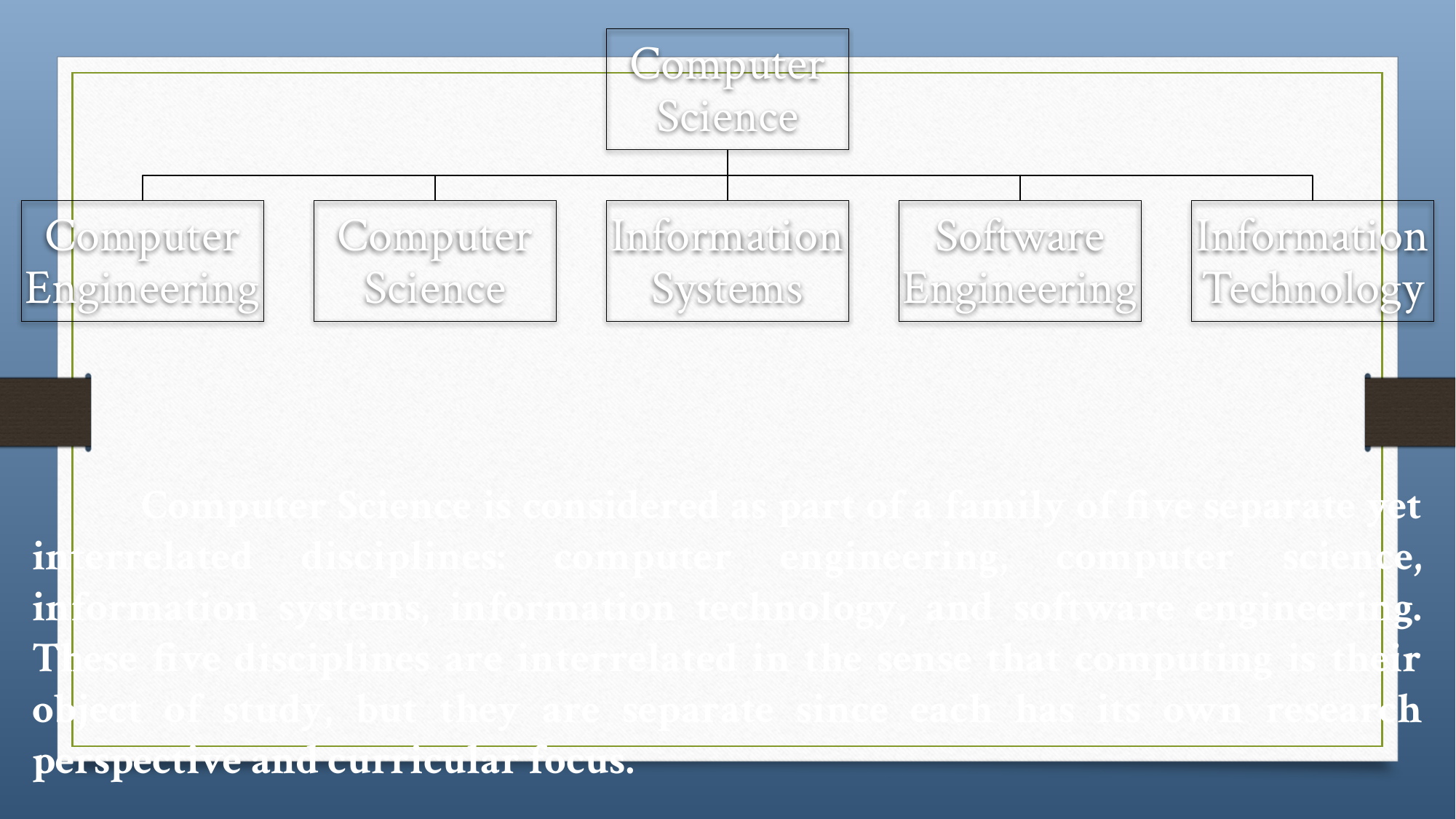

Computer Science
Computer Engineering
Computer Science
Information Systems
Software Engineering
Information Technology
	Computer Science is considered as part of a family of five separate yet interrelated disciplines: computer engineering, computer science, information systems, information technology, and software engineering. These five disciplines are interrelated in the sense that computing is their object of study, but they are separate since each has its own research perspective and curricular focus.